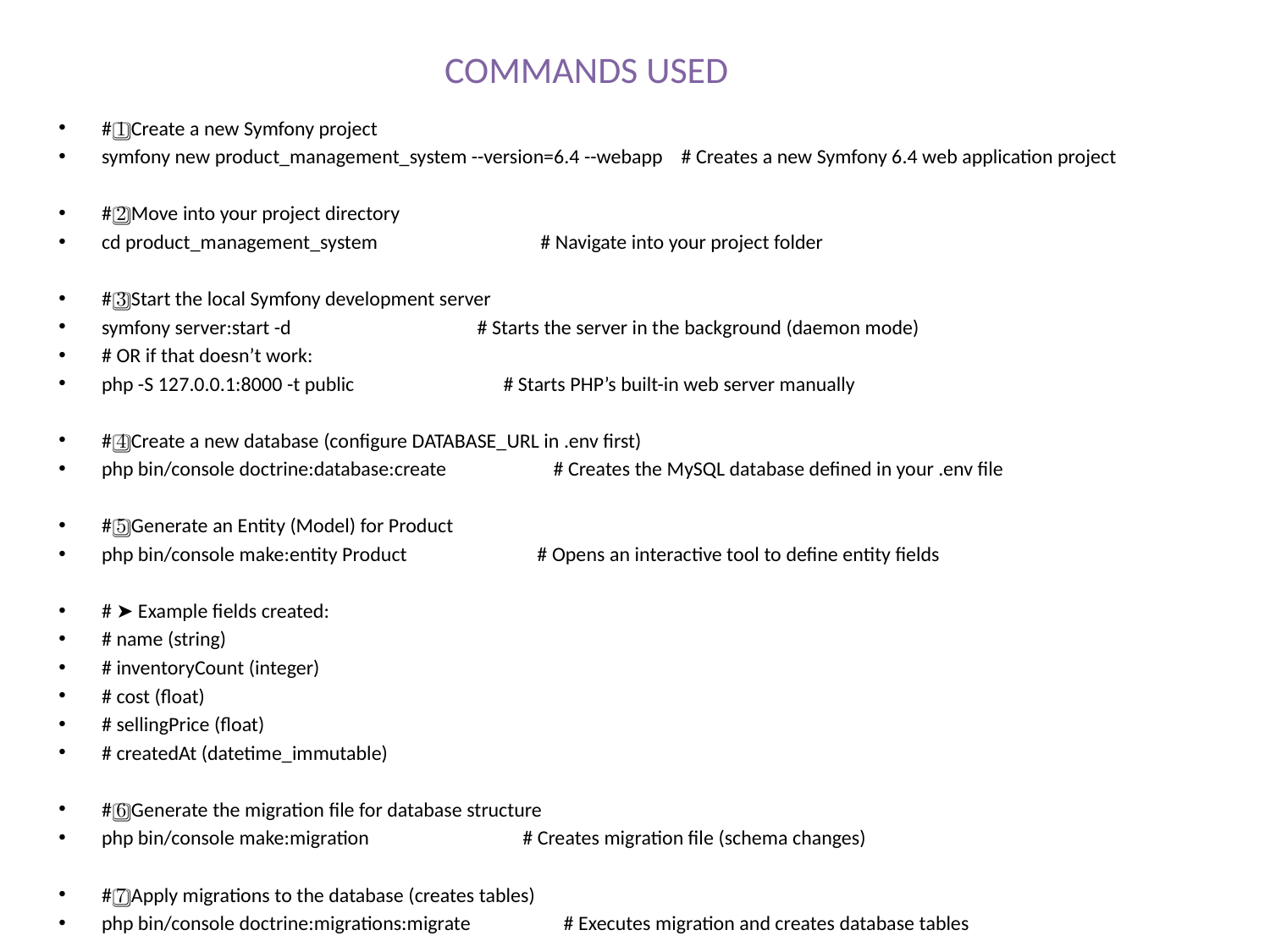

# COMMANDS USED
# 1️⃣ Create a new Symfony project
symfony new product_management_system --version=6.4 --webapp    # Creates a new Symfony 6.4 web application project

# 2️⃣ Move into your project directory
cd product_management_system                                   # Navigate into your project folder

# 3️⃣ Start the local Symfony development server
symfony server:start -d                                        # Starts the server in the background (daemon mode)
# OR if that doesn’t work:
php -S 127.0.0.1:8000 -t public                                # Starts PHP’s built-in web server manually

# 4️⃣ Create a new database (configure DATABASE_URL in .env first)
php bin/console doctrine:database:create                       # Creates the MySQL database defined in your .env file

# 5️⃣ Generate an Entity (Model) for Product
php bin/console make:entity Product                            # Opens an interactive tool to define entity fields

# ➤ Example fields created:
# name (string)
# inventoryCount (integer)
# cost (float)
# sellingPrice (float)
# createdAt (datetime_immutable)

# 6️⃣ Generate the migration file for database structure
php bin/console make:migration                                 # Creates migration file (schema changes)

# 7️⃣ Apply migrations to the database (creates tables)
php bin/console doctrine:migrations:migrate                    # Executes migration and creates database tables